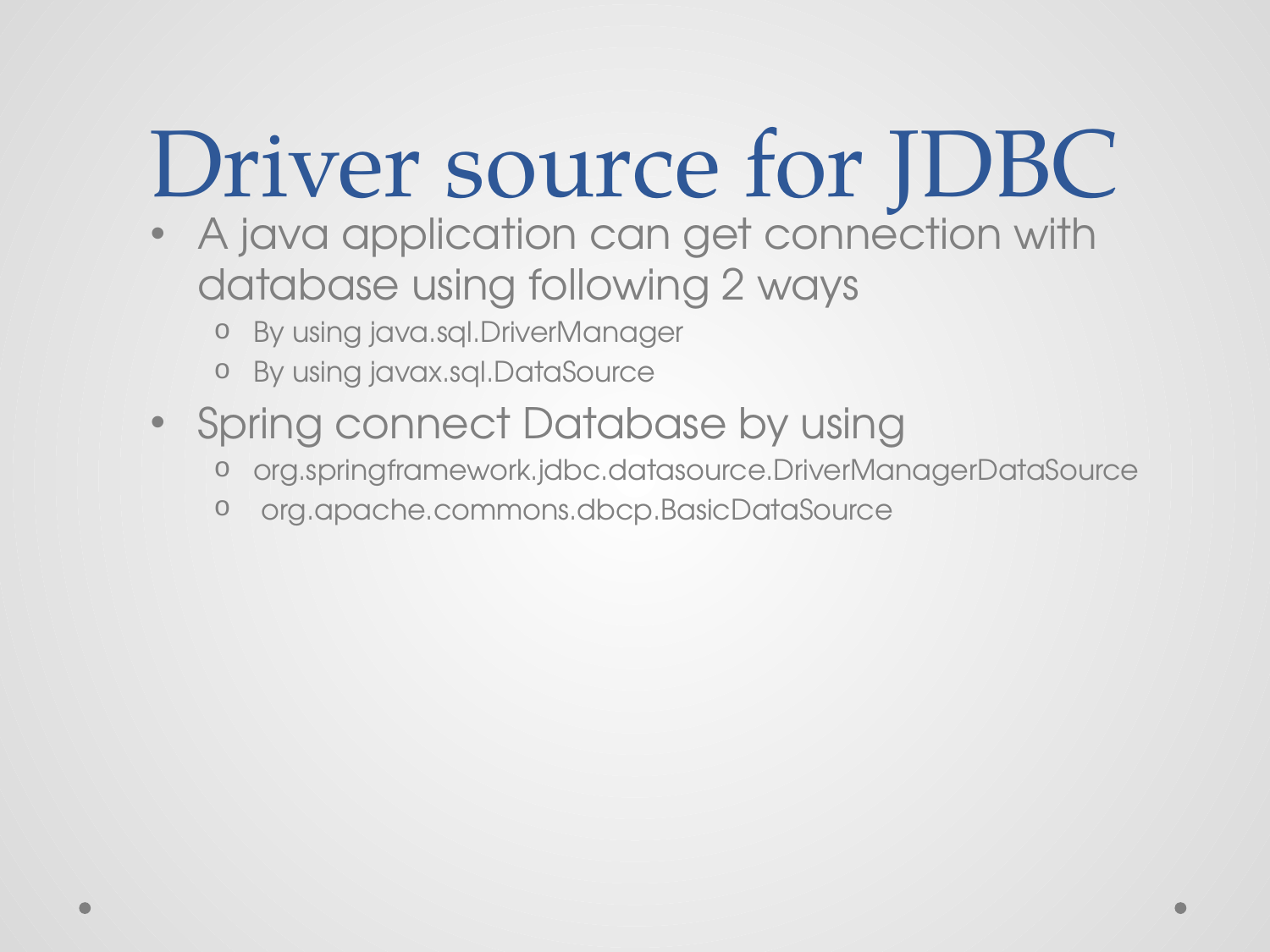

# Driver source for JDBC
A java application can get connection with database using following 2 ways
By using java.sql.DriverManager
By using javax.sql.DataSource
Spring connect Database by using
org.springframework.jdbc.datasource.DriverManagerDataSource
 org.apache.commons.dbcp.BasicDataSource